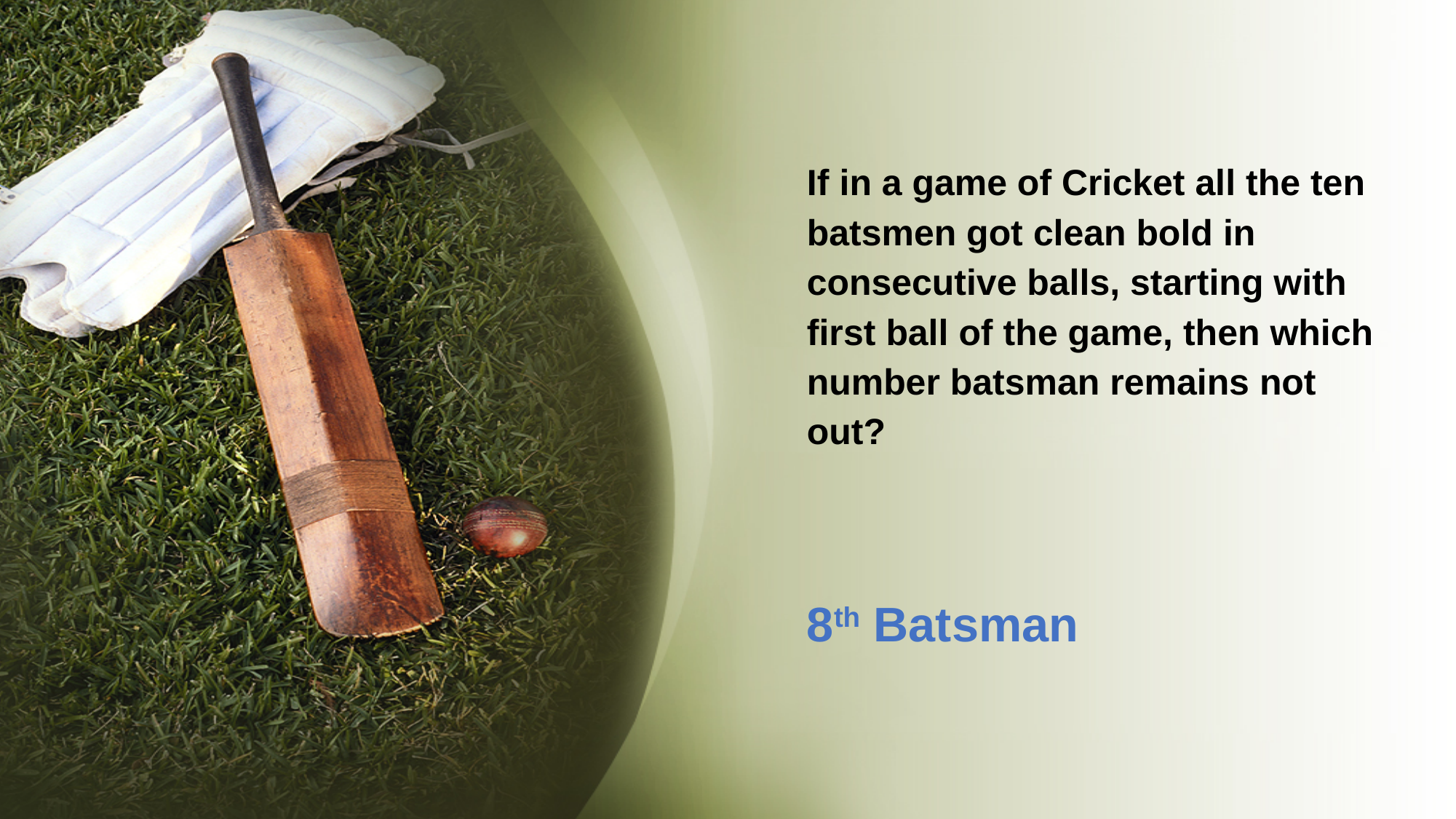

# If in a game of Cricket all the ten batsmen got clean bold in consecutive balls, starting with first ball of the game, then which number batsman remains not out? 8th Batsman